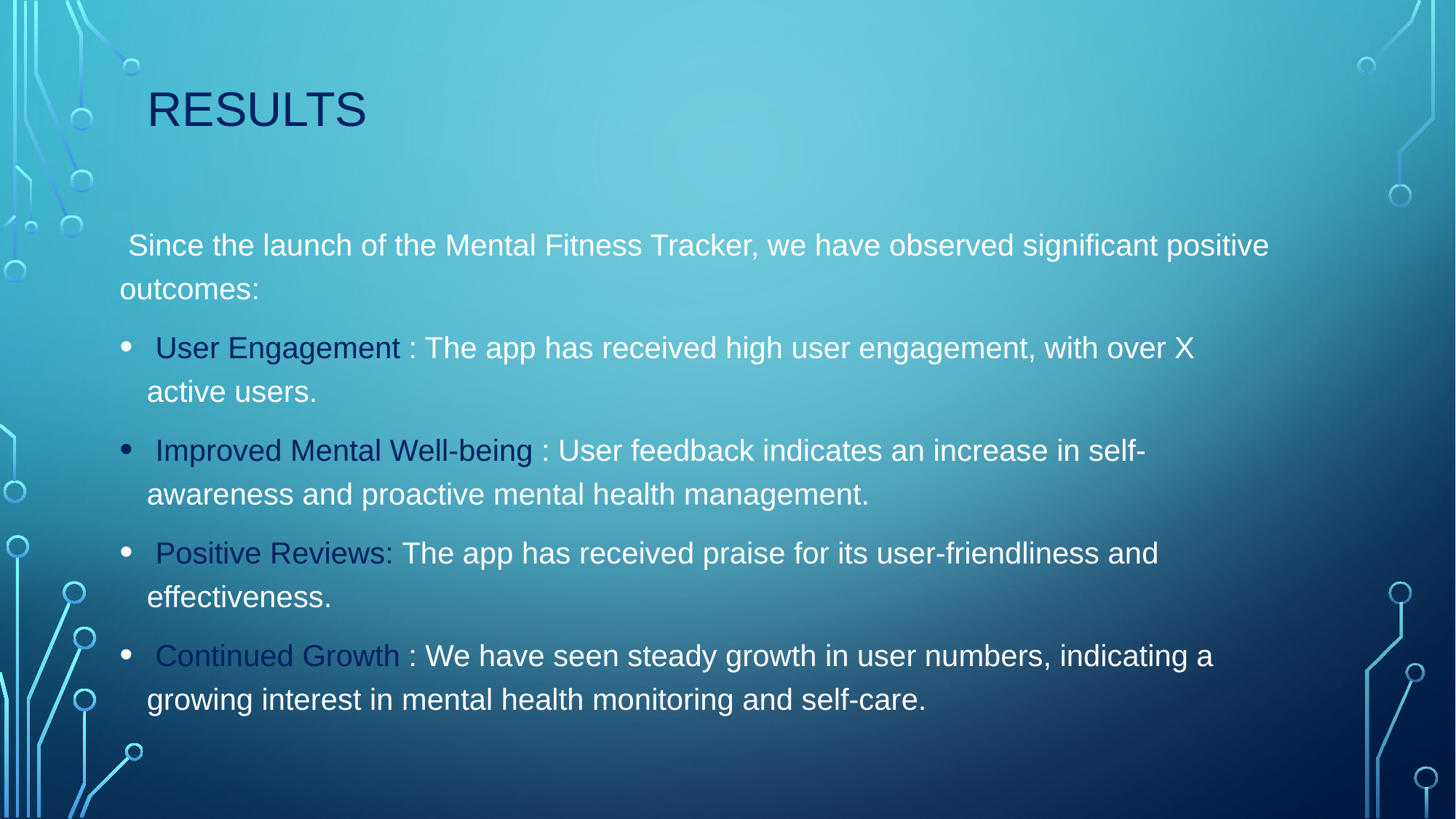

# Results
 Since the launch of the Mental Fitness Tracker, we have observed significant positive outcomes:
 User Engagement : The app has received high user engagement, with over X active users.
 Improved Mental Well-being : User feedback indicates an increase in self-awareness and proactive mental health management.
 Positive Reviews: The app has received praise for its user-friendliness and effectiveness.
 Continued Growth : We have seen steady growth in user numbers, indicating a growing interest in mental health monitoring and self-care.